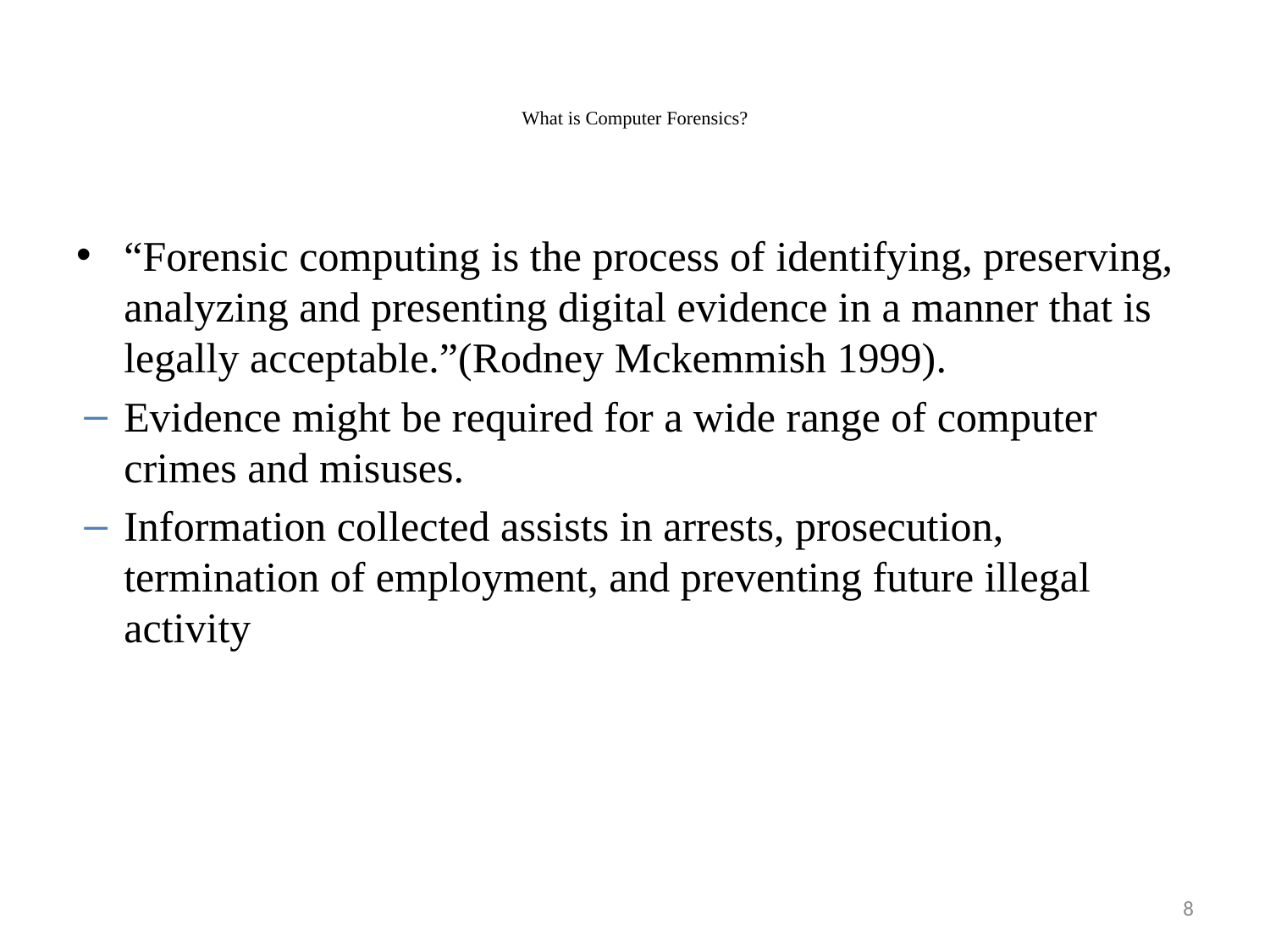

# What is Computer Forensics?
“Forensic computing is the process of identifying, preserving, analyzing and presenting digital evidence in a manner that is legally acceptable.”(Rodney Mckemmish 1999).
Evidence might be required for a wide range of computer crimes and misuses.
Information collected assists in arrests, prosecution, termination of employment, and preventing future illegal activity

8